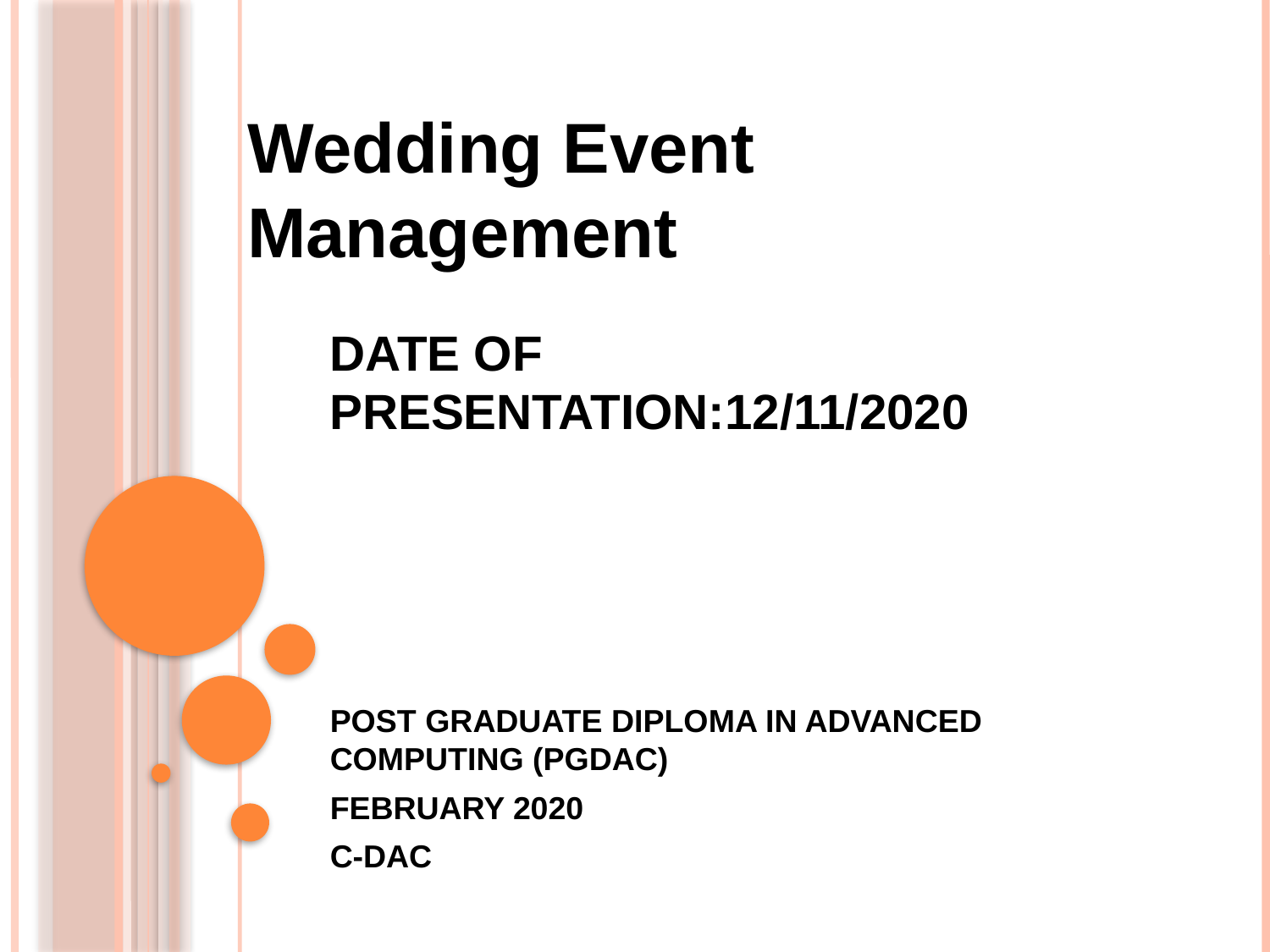

Wedding Event Management
# DATE OF PRESENTATION:12/11/2020
POST GRADUATE DIPLOMA IN ADVANCED COMPUTING (PGDAC)
FEBRUARY 2020
C-DAC